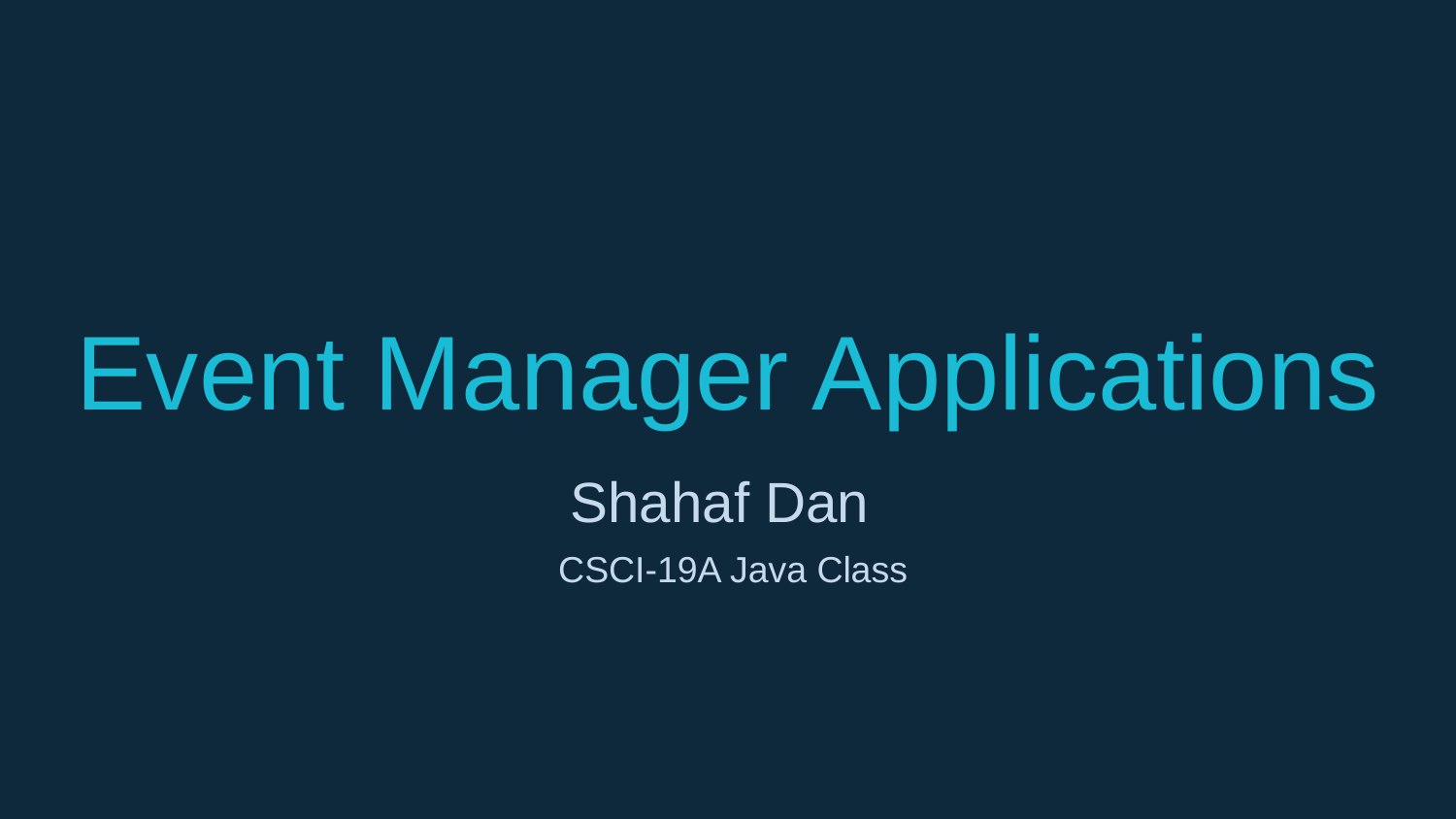

# Event Manager Applications
Shahaf Dan
 CSCI-19A Java Class